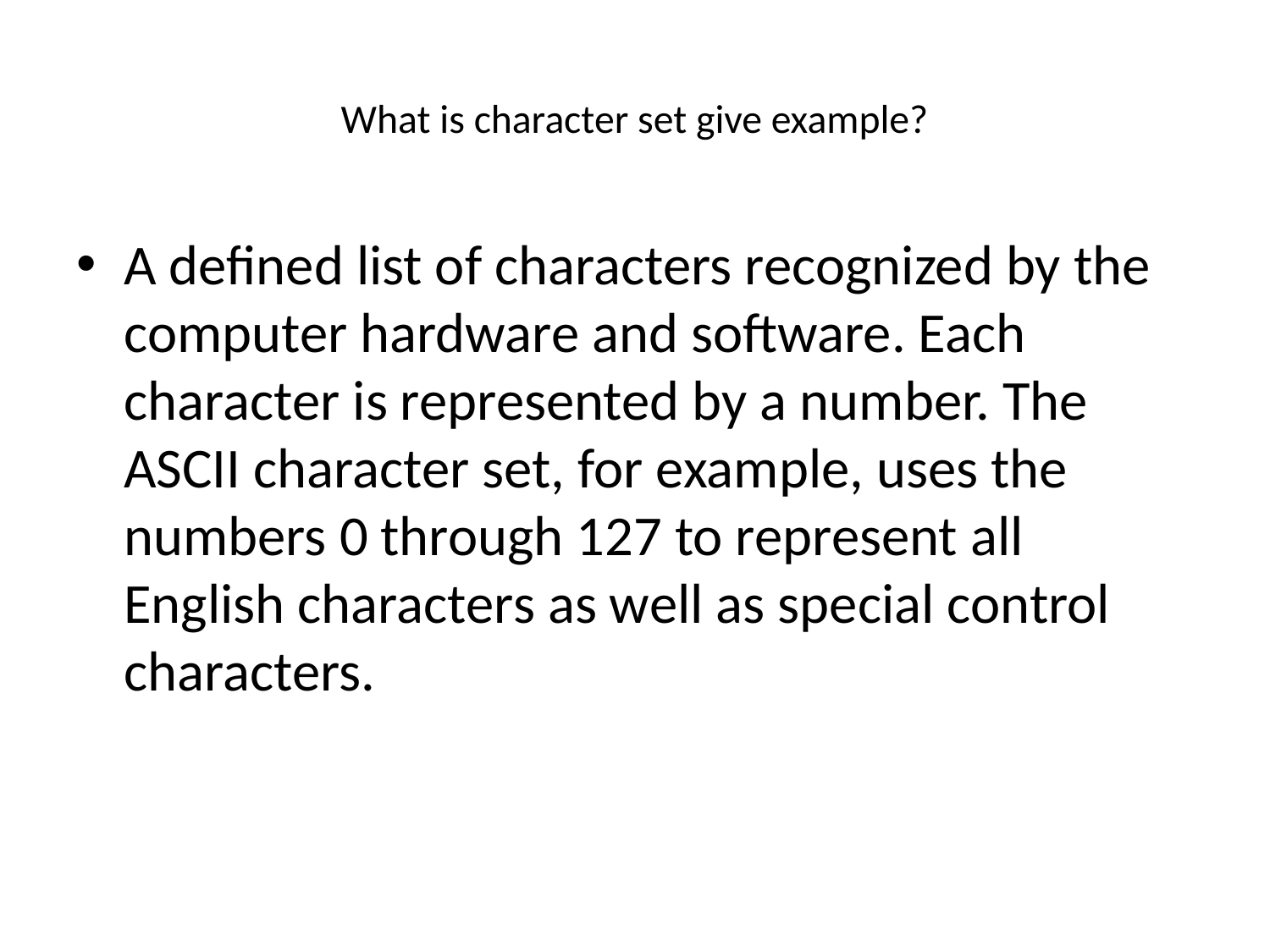

# What is character set give example?
A defined list of characters recognized by the computer hardware and software. Each character is represented by a number. The ASCII character set, for example, uses the numbers 0 through 127 to represent all English characters as well as special control characters.